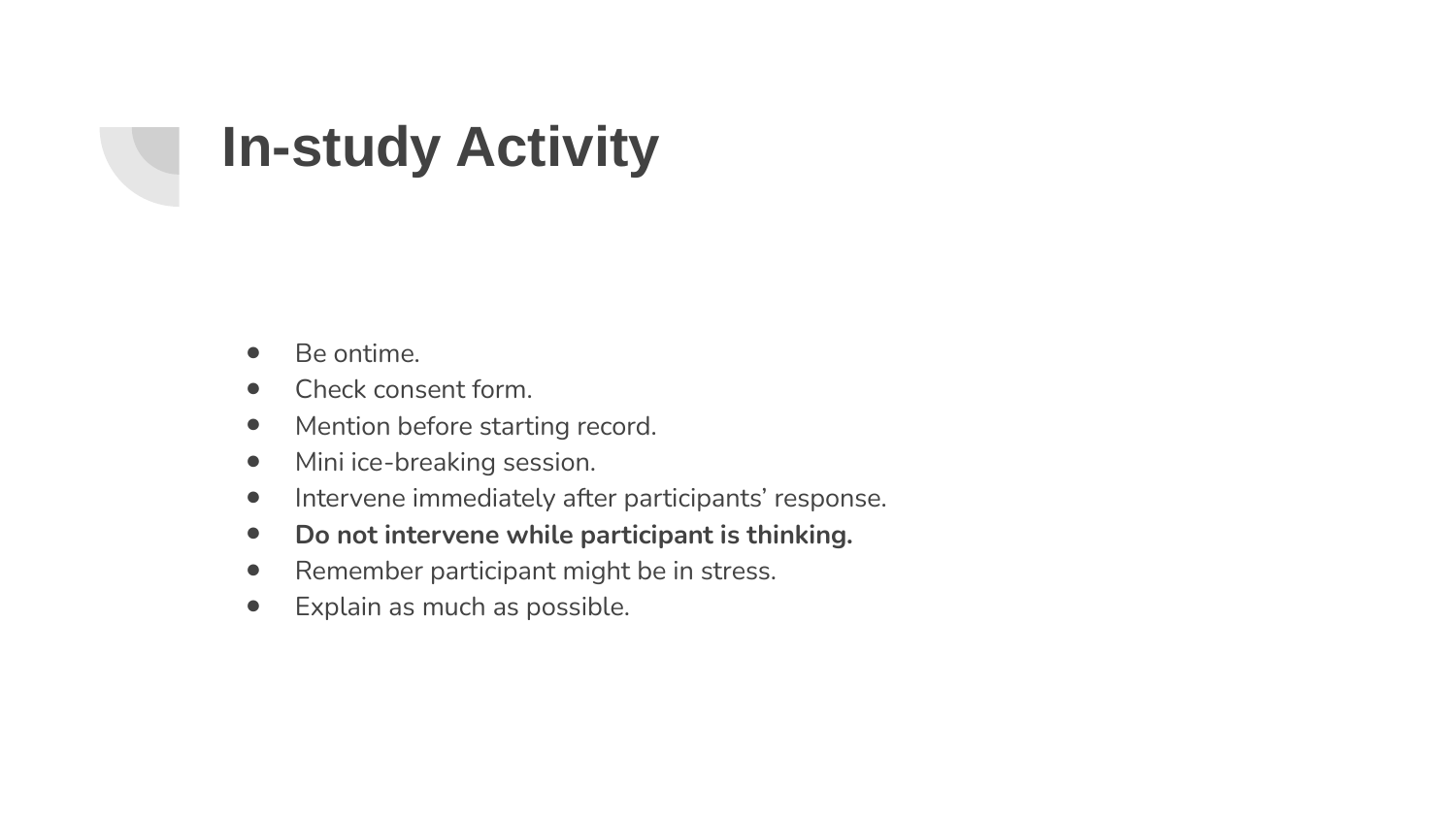

# In-study Activity
Be ontime.
Check consent form.
Mention before starting record.
Mini ice-breaking session.
Intervene immediately after participants’ response.
Do not intervene while participant is thinking.
Remember participant might be in stress.
Explain as much as possible.